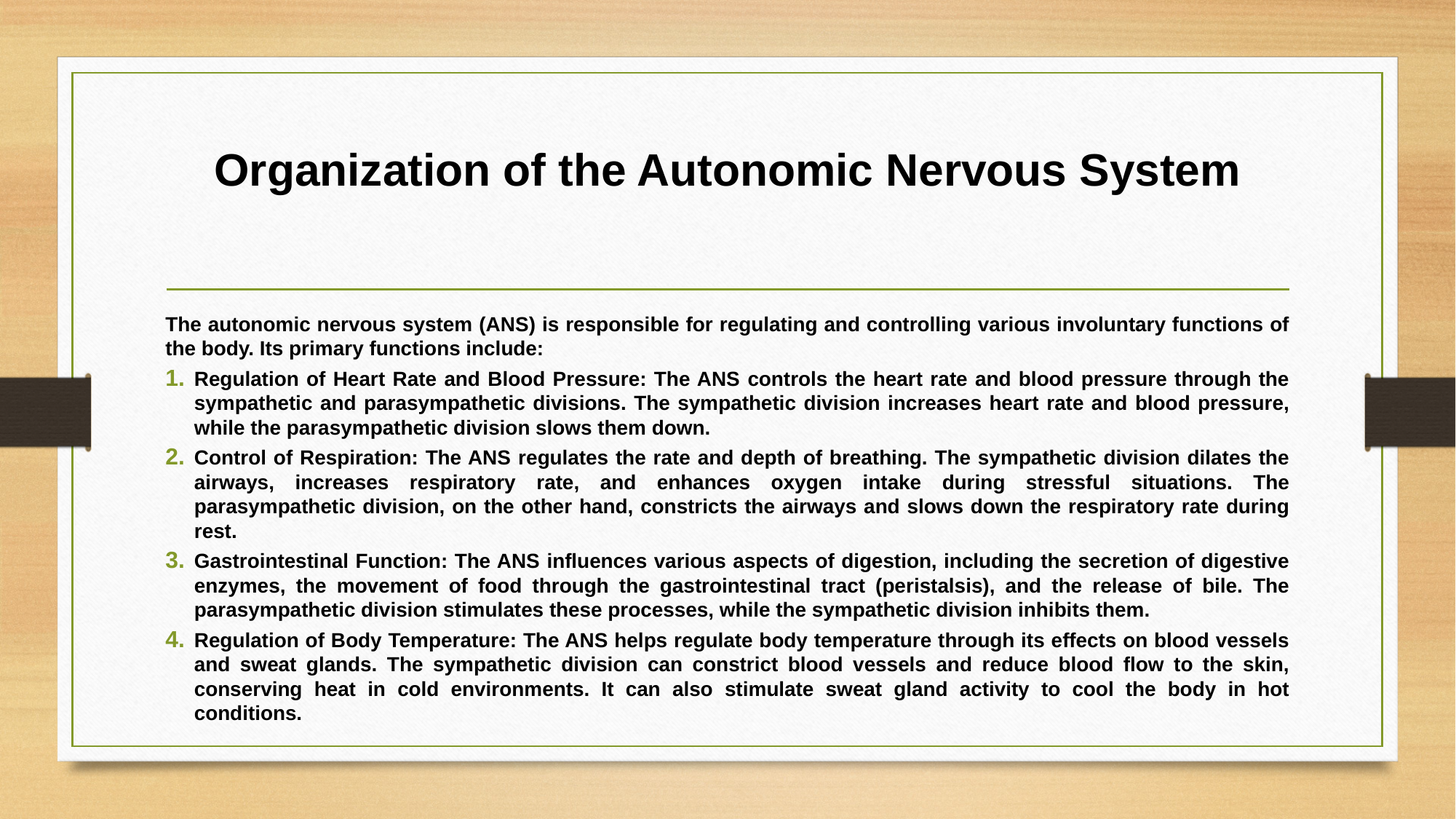

# Organization of the Autonomic Nervous System
The autonomic nervous system (ANS) is responsible for regulating and controlling various involuntary functions of the body. Its primary functions include:
Regulation of Heart Rate and Blood Pressure: The ANS controls the heart rate and blood pressure through the sympathetic and parasympathetic divisions. The sympathetic division increases heart rate and blood pressure, while the parasympathetic division slows them down.
Control of Respiration: The ANS regulates the rate and depth of breathing. The sympathetic division dilates the airways, increases respiratory rate, and enhances oxygen intake during stressful situations. The parasympathetic division, on the other hand, constricts the airways and slows down the respiratory rate during rest.
Gastrointestinal Function: The ANS influences various aspects of digestion, including the secretion of digestive enzymes, the movement of food through the gastrointestinal tract (peristalsis), and the release of bile. The parasympathetic division stimulates these processes, while the sympathetic division inhibits them.
Regulation of Body Temperature: The ANS helps regulate body temperature through its effects on blood vessels and sweat glands. The sympathetic division can constrict blood vessels and reduce blood flow to the skin, conserving heat in cold environments. It can also stimulate sweat gland activity to cool the body in hot conditions.